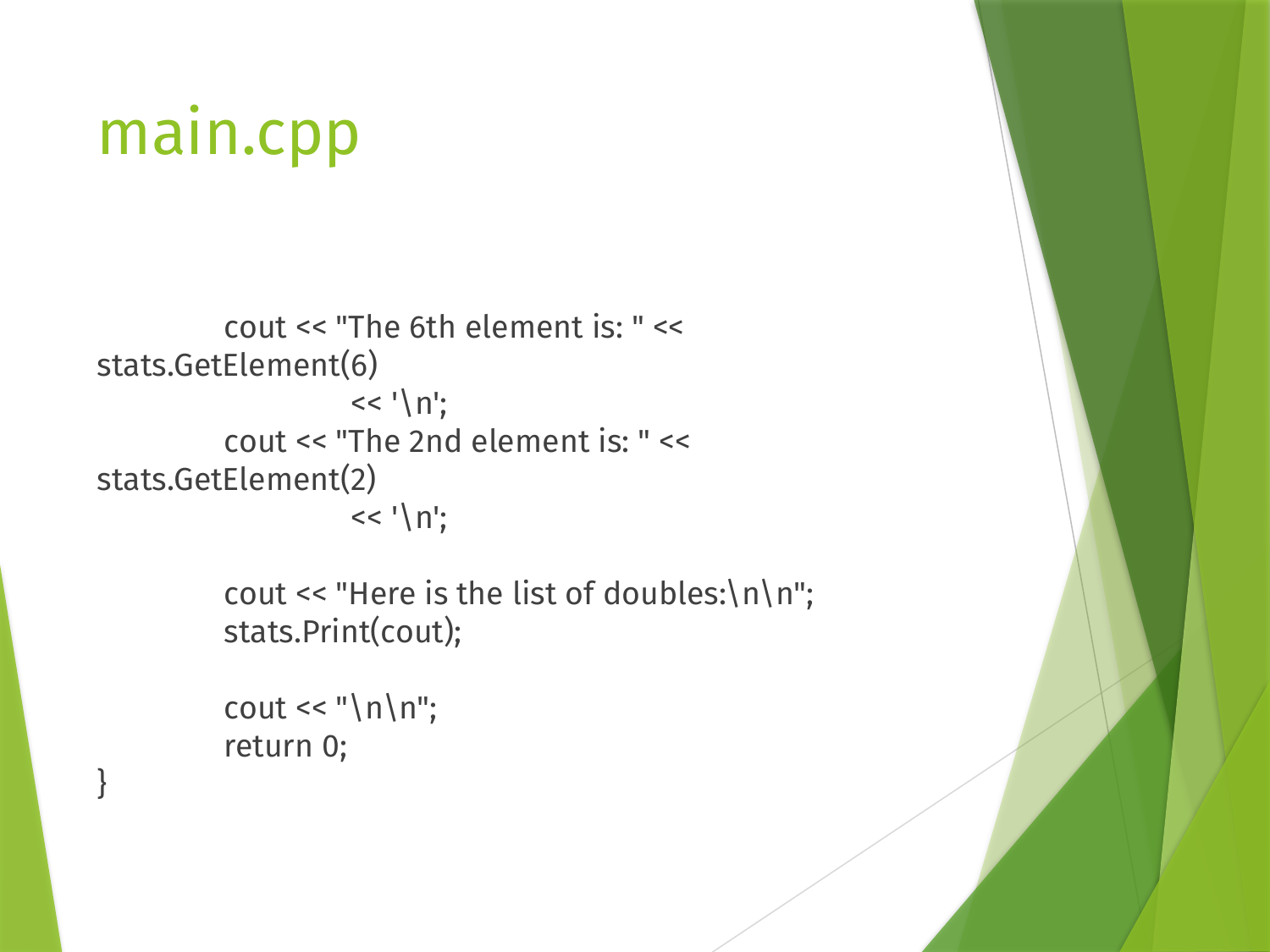

# main.cpp
	cout << "The 6th element is: " << stats.GetElement(6)
		<< '\n';
   	cout << "The 2nd element is: " << stats.GetElement(2)
		<< '\n';

   	cout << "Here is the list of doubles:\n\n";
   	stats.Print(cout);

   	cout << "\n\n";
   	return 0;
}